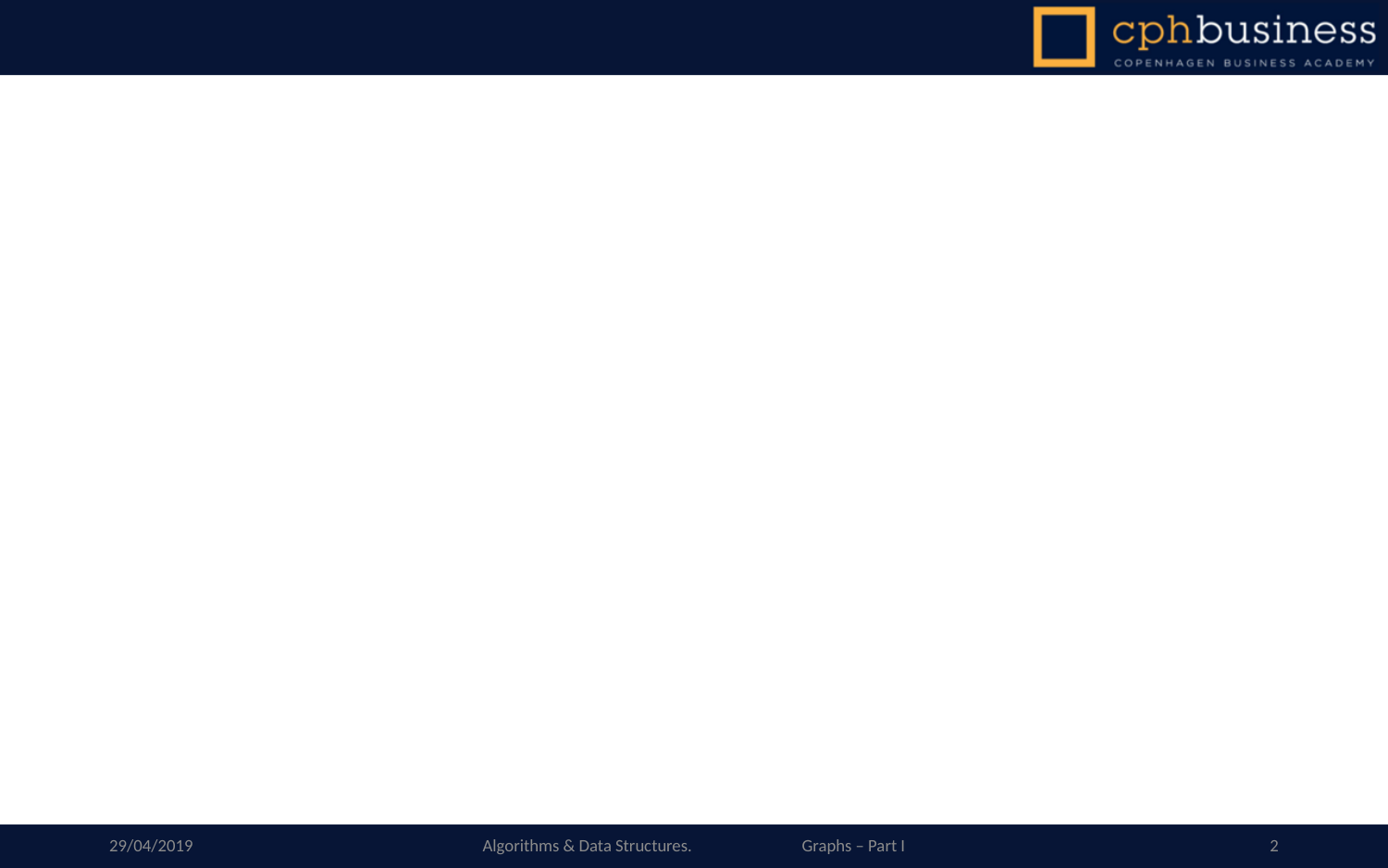

#

29/04/2019
Algorithms & Data Structures.                            Graphs – Part I
2